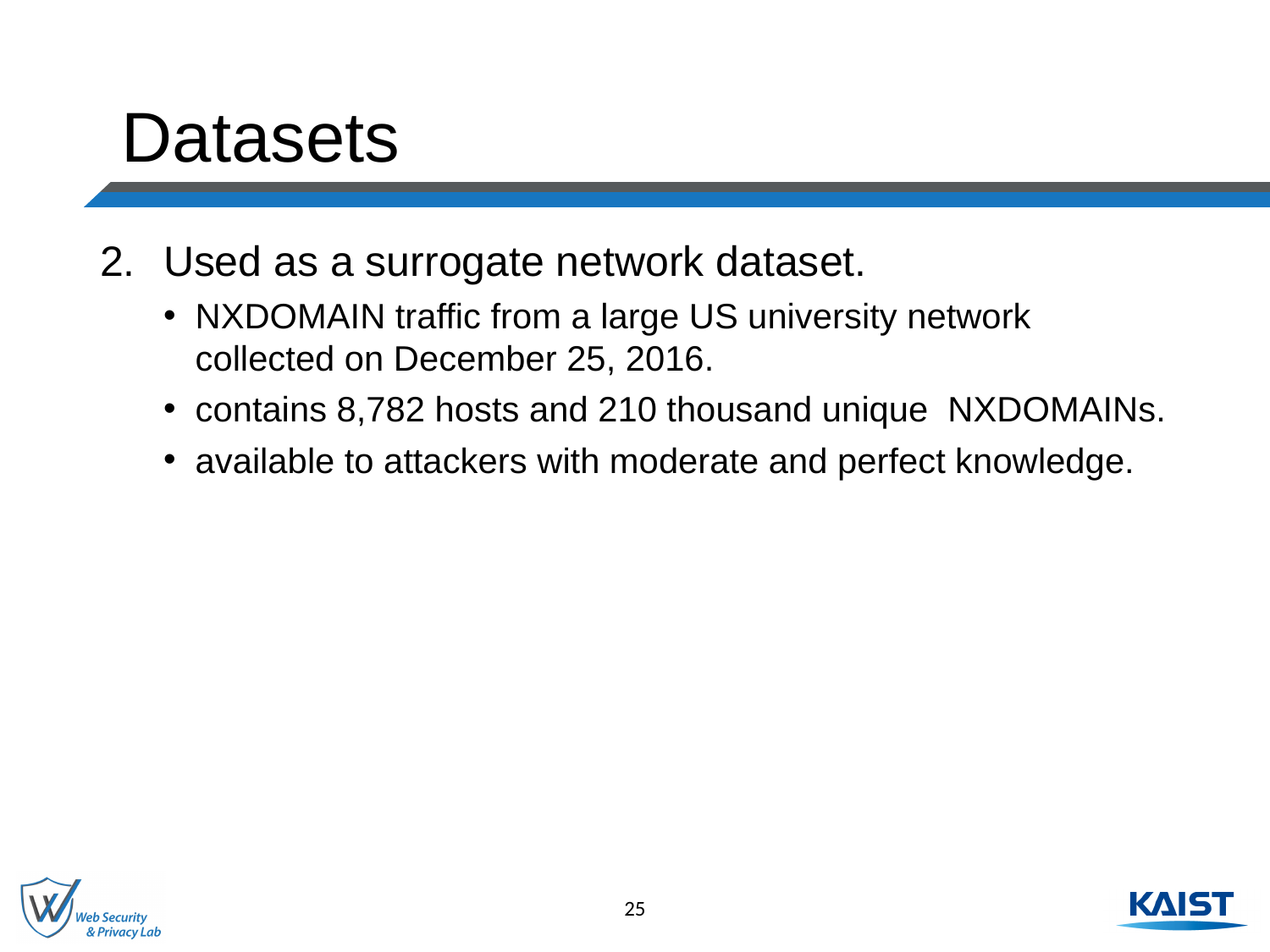

# Datasets
Used as a surrogate network dataset.
NXDOMAIN traffic from a large US university network  collected on December 25, 2016.
contains 8,782 hosts and 210 thousand unique  NXDOMAINs.
available to attackers with moderate and perfect knowledge.
25